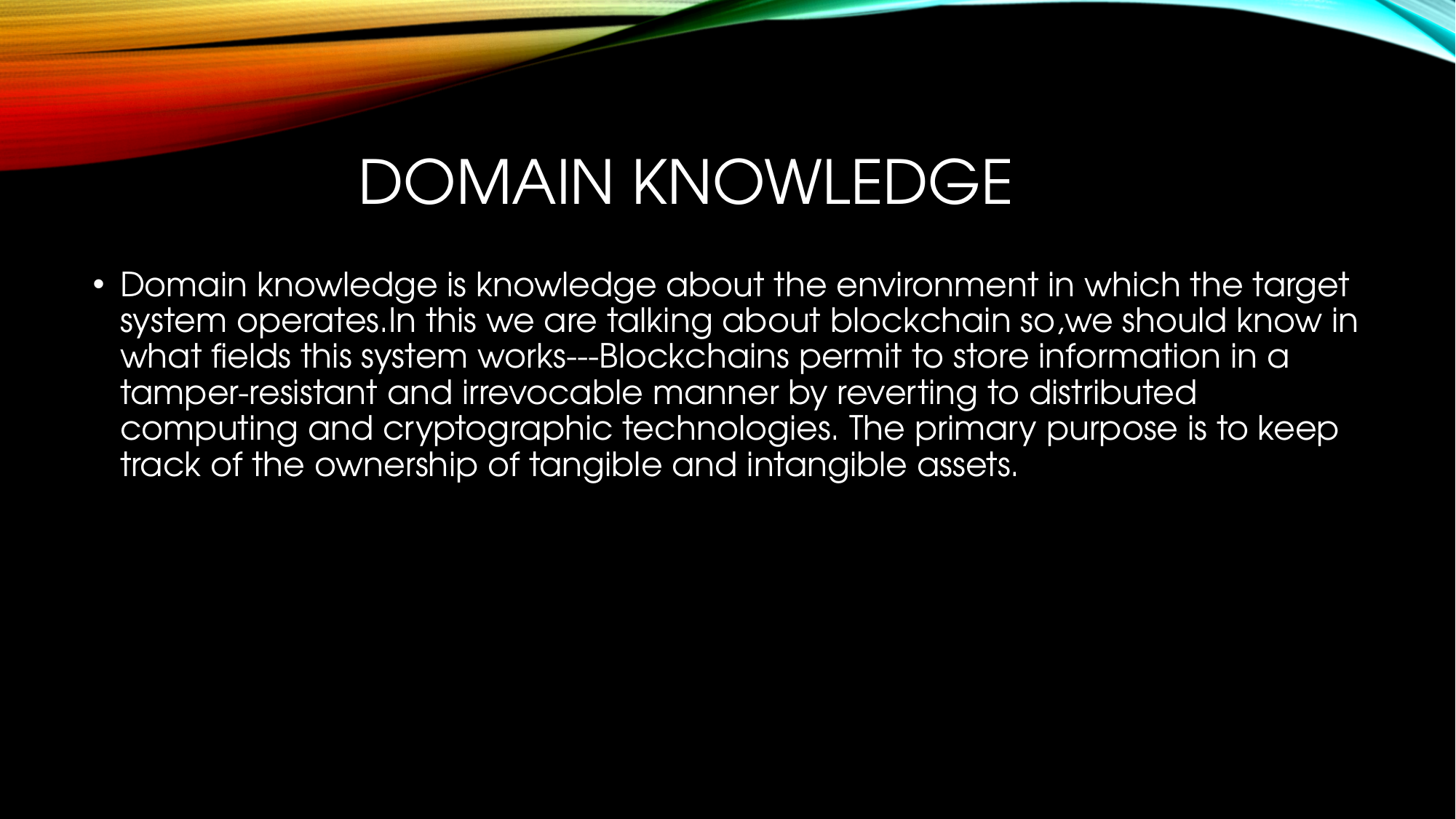

# DOMAIN KNOWLEDGE
Domain knowledge is knowledge about the environment in which the target system operates.In this we are talking about blockchain so,we should know in what fields this system works---Blockchains permit to store information in a tamper-resistant and irrevocable manner by reverting to distributed computing and cryptographic technologies. The primary purpose is to keep track of the ownership of tangible and intangible assets.